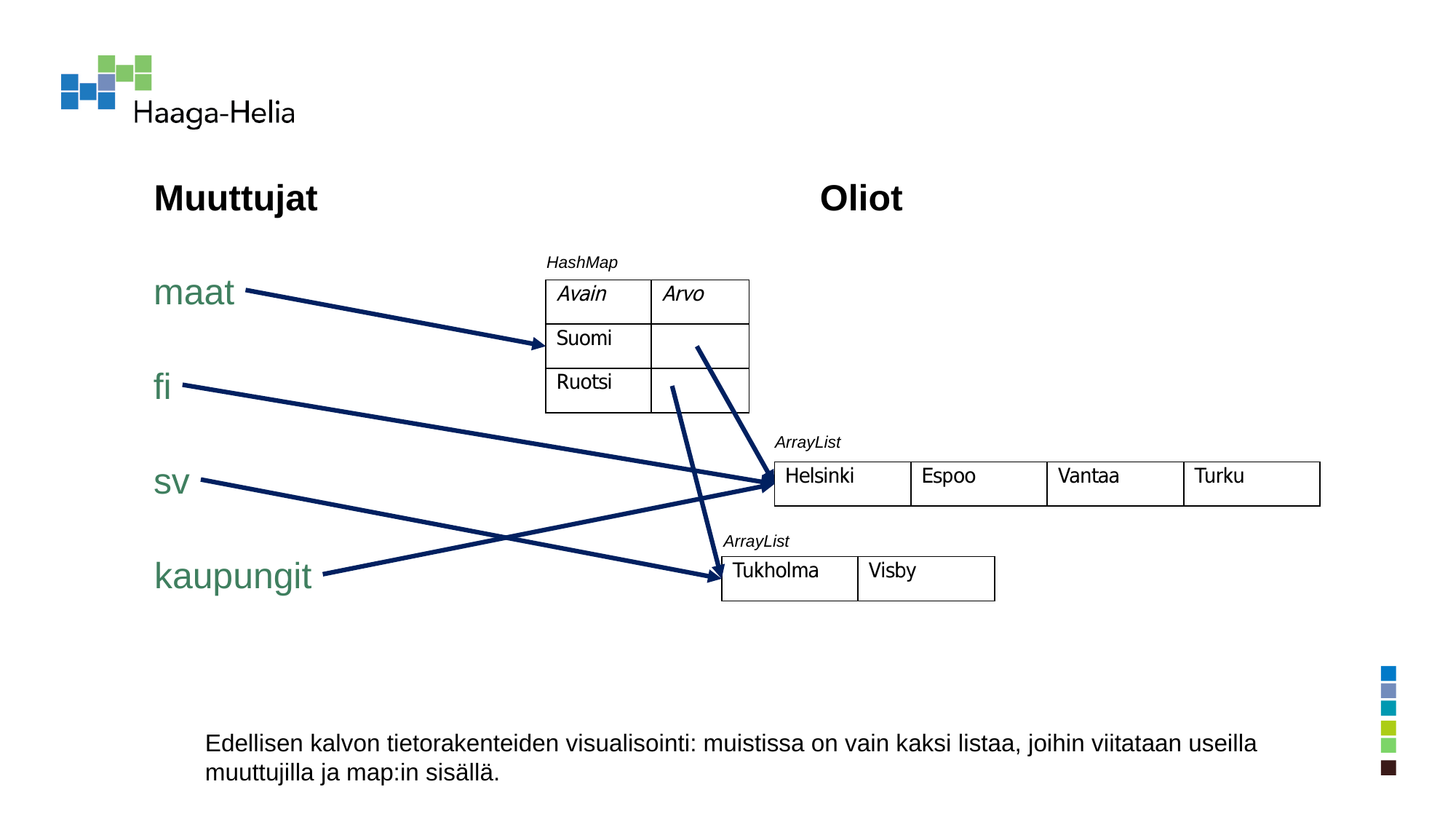

Oliot
Muuttujat
HashMap
maat
| Avain | Arvo |
| --- | --- |
| Suomi |  |
| Ruotsi |  |
fi
ArrayList
sv
| Helsinki | Espoo | Vantaa | Turku |
| --- | --- | --- | --- |
ArrayList
kaupungit
| Tukholma | Visby |
| --- | --- |
Edellisen kalvon tietorakenteiden visualisointi: muistissa on vain kaksi listaa, joihin viitataan useilla muuttujilla ja map:in sisällä.